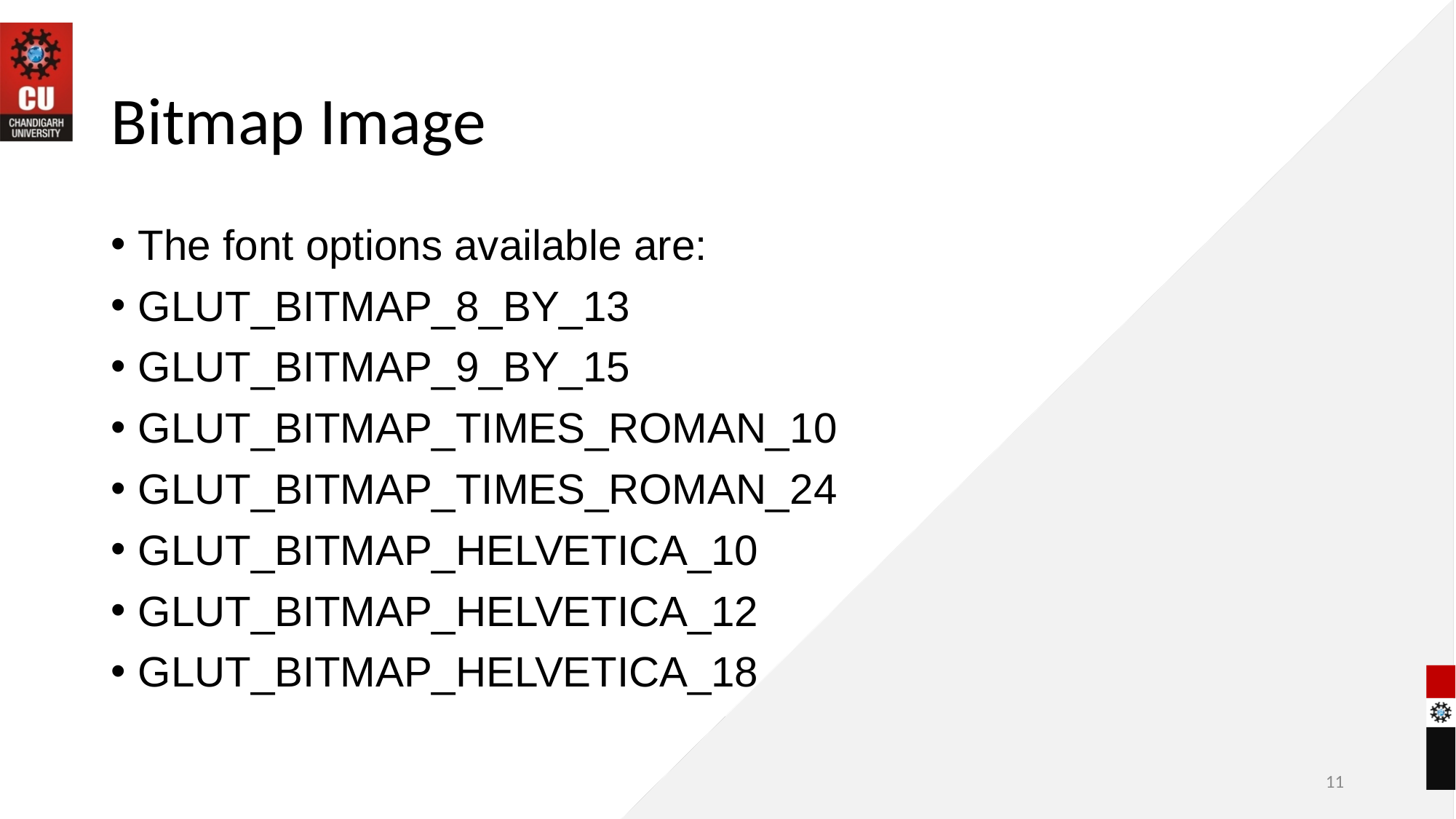

# Bitmap Image
The font options available are:
GLUT_BITMAP_8_BY_13
GLUT_BITMAP_9_BY_15
GLUT_BITMAP_TIMES_ROMAN_10
GLUT_BITMAP_TIMES_ROMAN_24
GLUT_BITMAP_HELVETICA_10
GLUT_BITMAP_HELVETICA_12
GLUT_BITMAP_HELVETICA_18

11